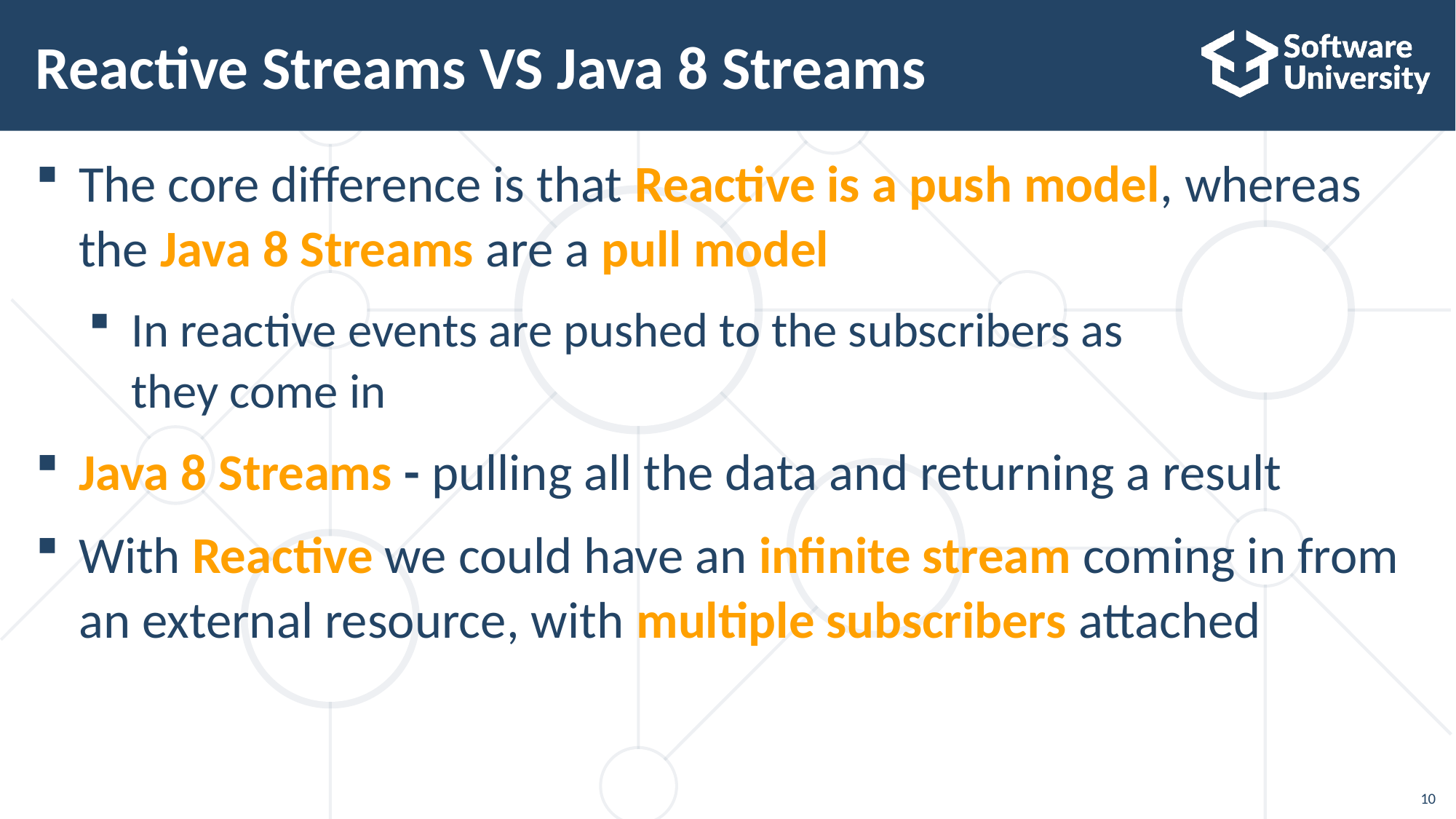

# Reactive Streams VS Java 8 Streams
The core difference is that Reactive is a push model, whereas
the Java 8 Streams are a pull model
In reactive events are pushed to the subscribers as
they come in
Java 8 Streams - pulling all the data and returning a result
With Reactive we could have an infinite stream coming in from an external resource, with multiple subscribers attached
10